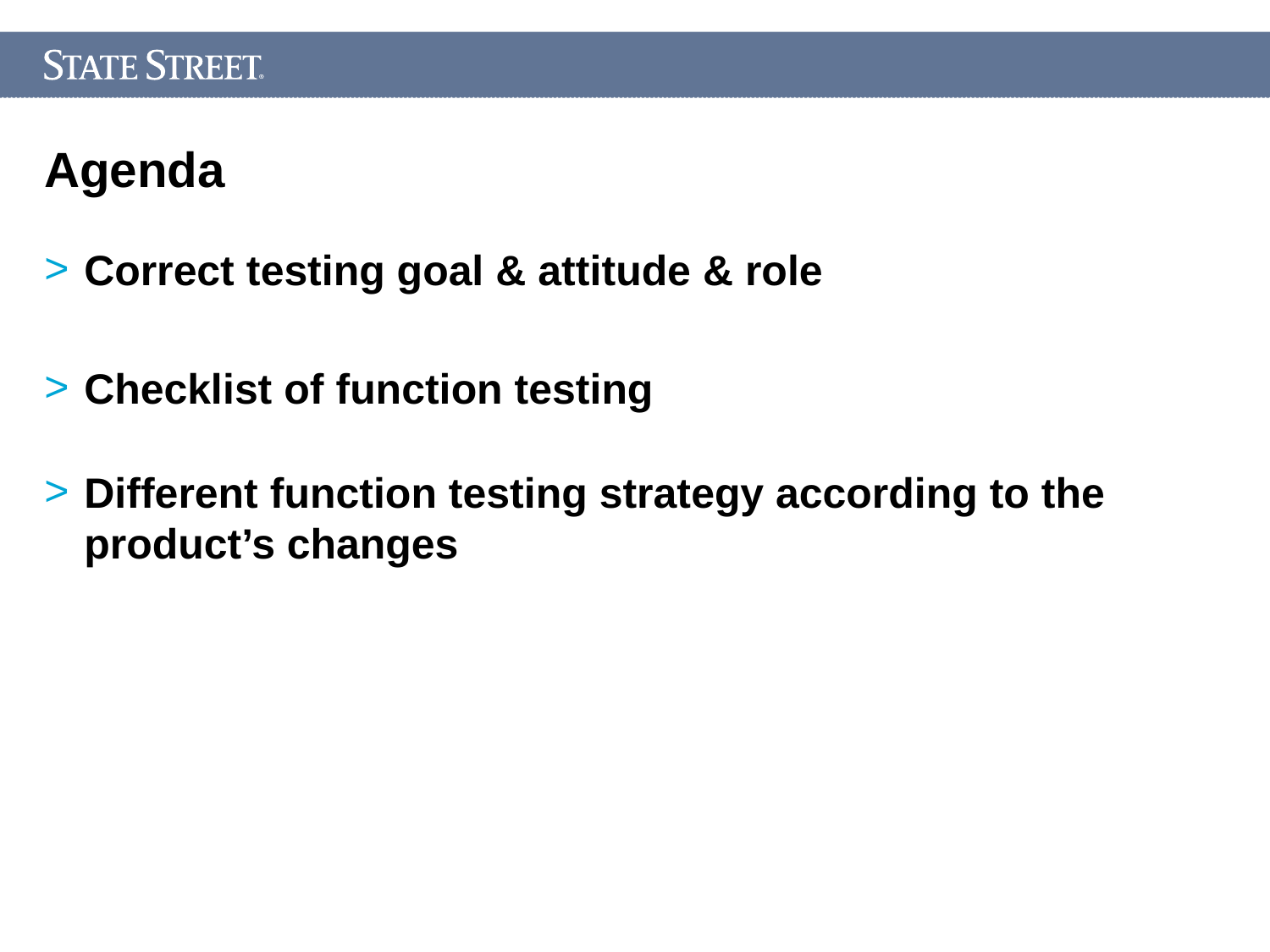

Agenda
Correct testing goal & attitude & role

Checklist of function testing

Different function testing strategy according to the product’s changes